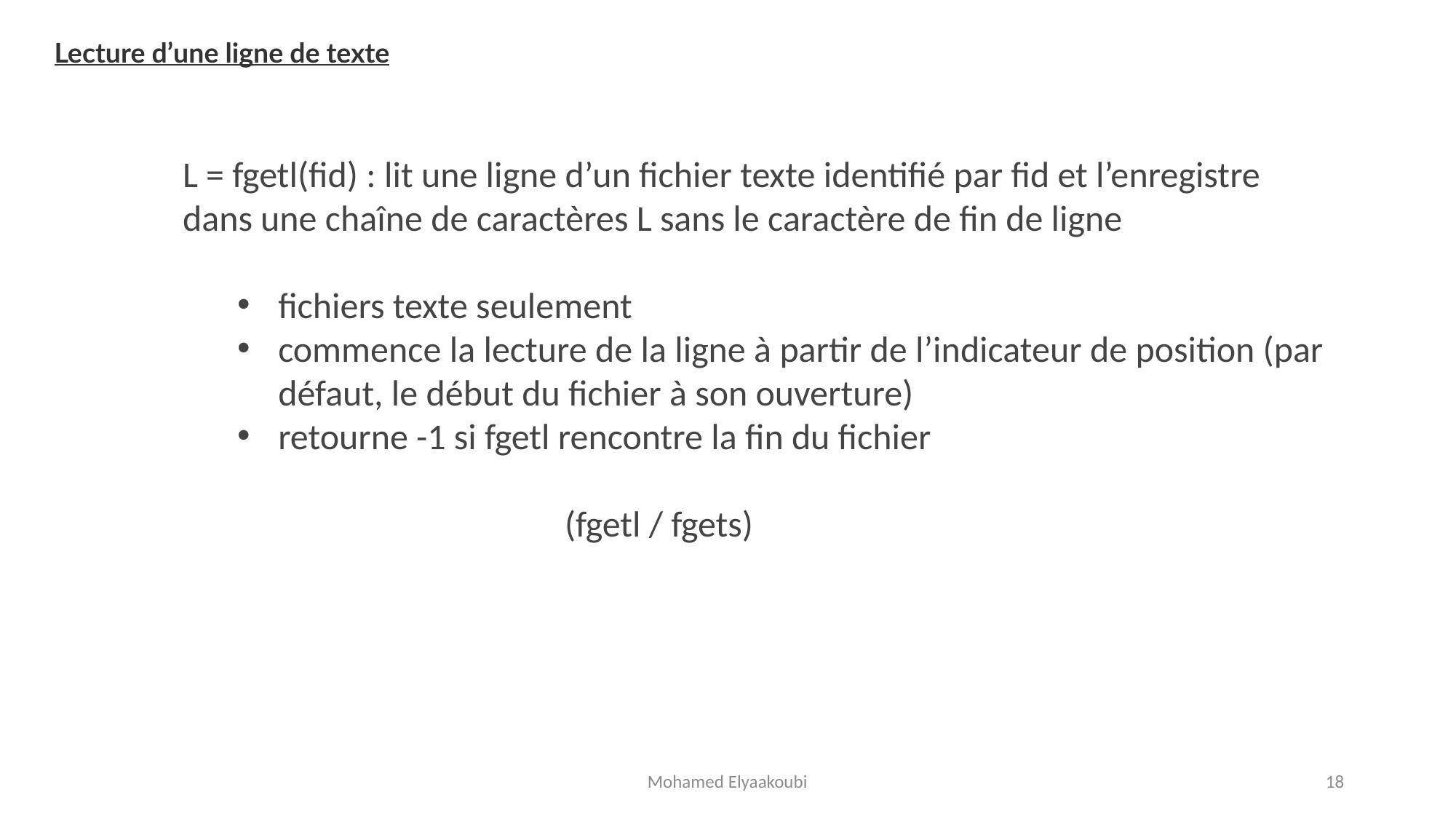

Lecture d’une ligne de texte
L = fgetl(fid) : lit une ligne d’un fichier texte identifié par fid et l’enregistre
dans une chaîne de caractères L sans le caractère de fin de ligne

fichiers texte seulement
commence la lecture de la ligne à partir de l’indicateur de position (par défaut, le début du fichier à son ouverture)
retourne -1 si fgetl rencontre la fin du fichier

(fgetl / fgets)
Mohamed Elyaakoubi
18